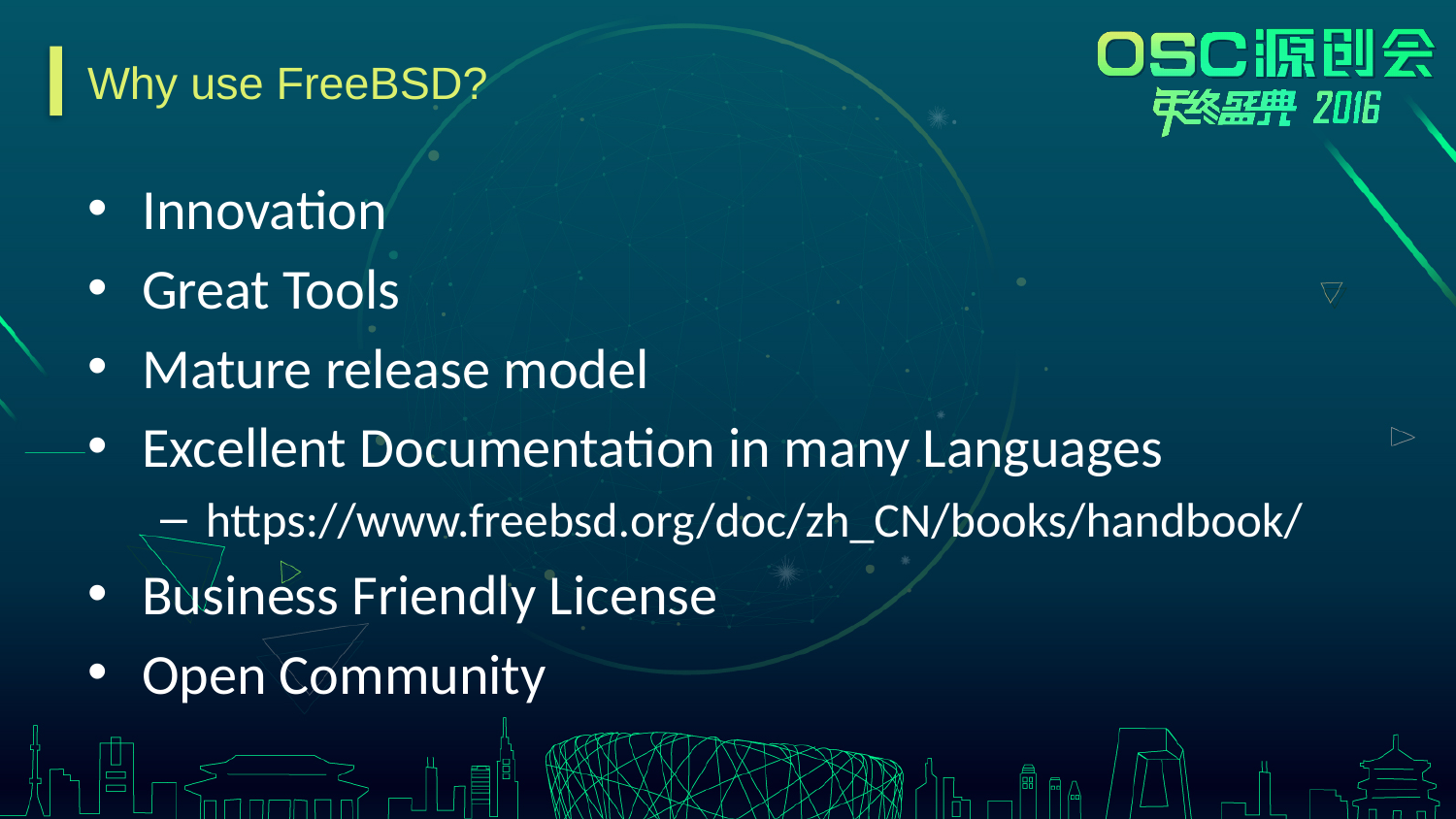

# Why use FreeBSD?
Innovation
Great Tools
Mature release model
Excellent Documentation in many Languages
https://www.freebsd.org/doc/zh_CN/books/handbook/
Business Friendly License
Open Community